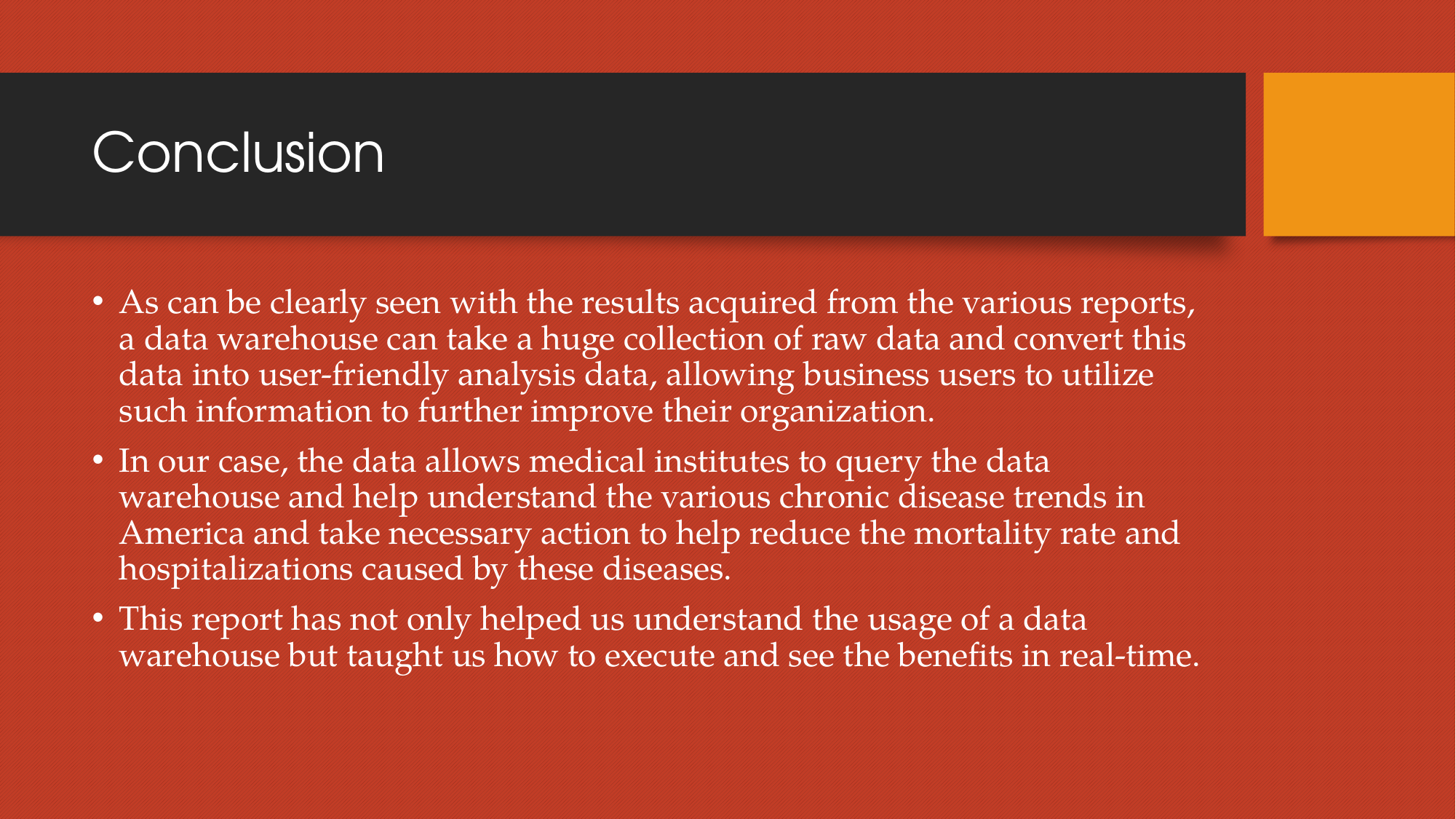

# Conclusion
As can be clearly seen with the results acquired from the various reports, a data warehouse can take a huge collection of raw data and convert this data into user-friendly analysis data, allowing business users to utilize such information to further improve their organization.
In our case, the data allows medical institutes to query the data warehouse and help understand the various chronic disease trends in America and take necessary action to help reduce the mortality rate and hospitalizations caused by these diseases.
This report has not only helped us understand the usage of a data warehouse but taught us how to execute and see the benefits in real-time.